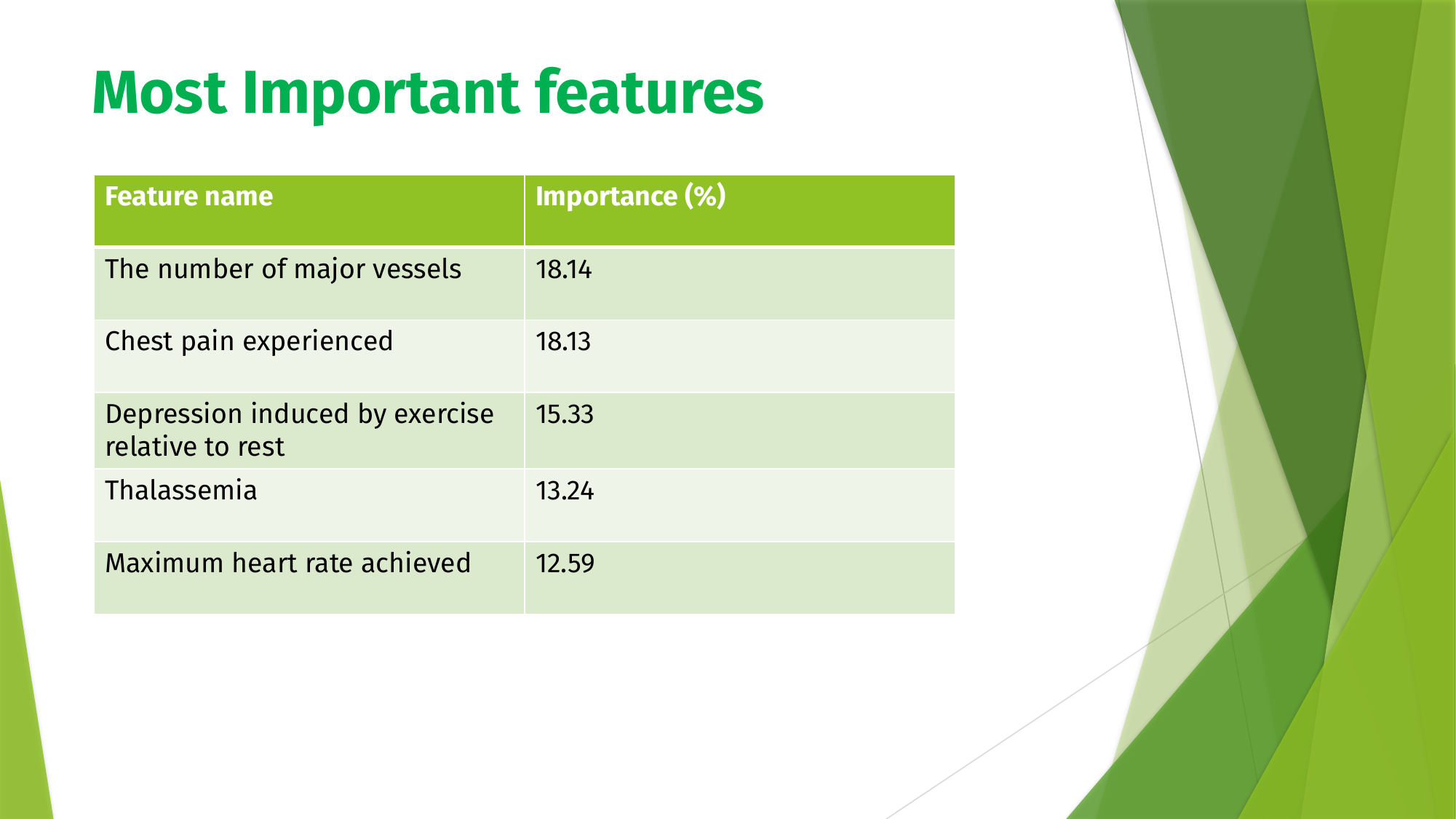

# Most Important features
| Feature name | Importance (%) |
| --- | --- |
| The number of major vessels | 18.14 |
| Chest pain experienced | 18.13 |
| Depression induced by exercise relative to rest | 15.33 |
| Thalassemia | 13.24 |
| Maximum heart rate achieved | 12.59 |